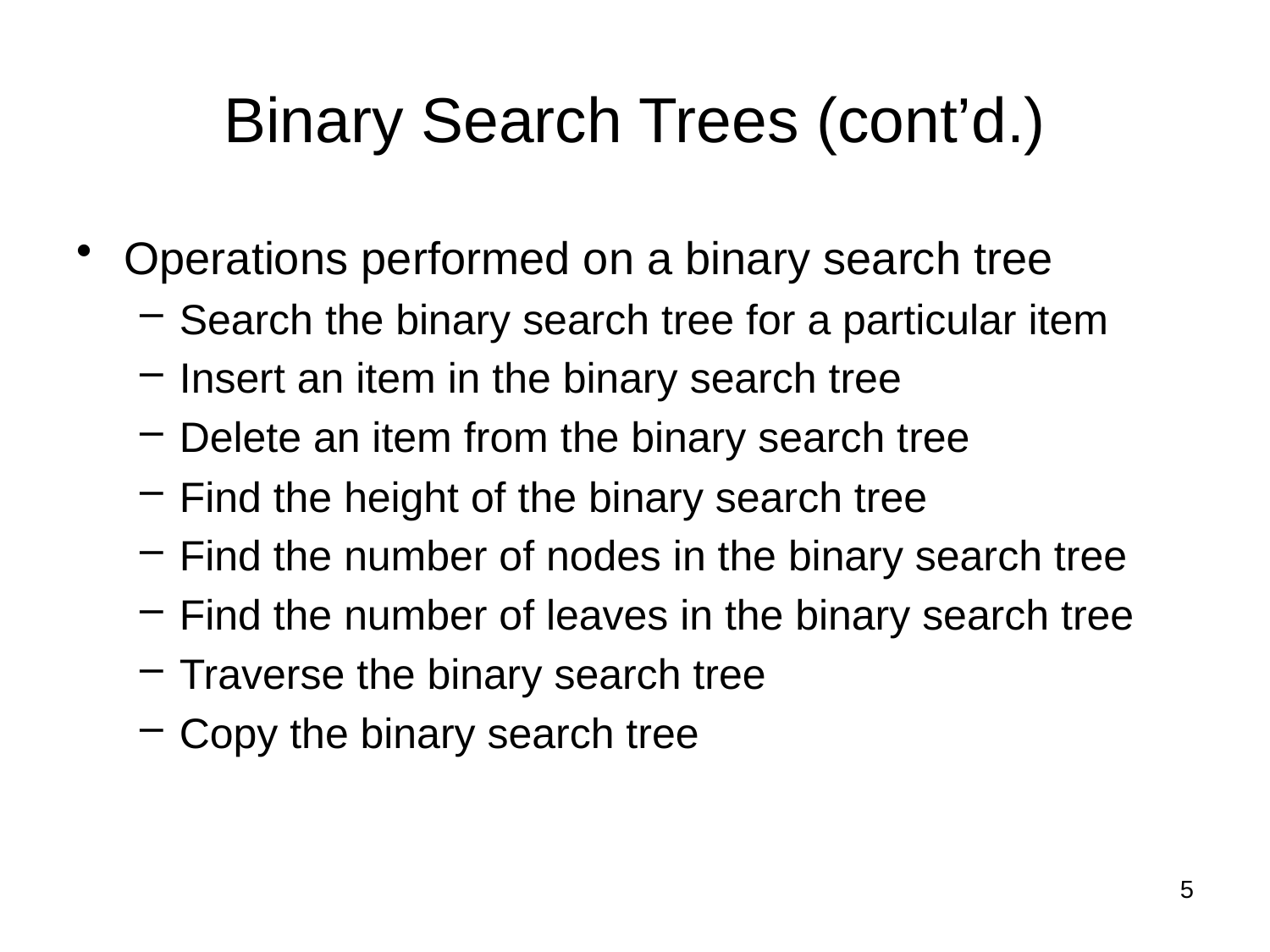

# Binary Search Trees (cont’d.)
Operations performed on a binary search tree
Search the binary search tree for a particular item
Insert an item in the binary search tree
Delete an item from the binary search tree
Find the height of the binary search tree
Find the number of nodes in the binary search tree
Find the number of leaves in the binary search tree
Traverse the binary search tree
Copy the binary search tree
5